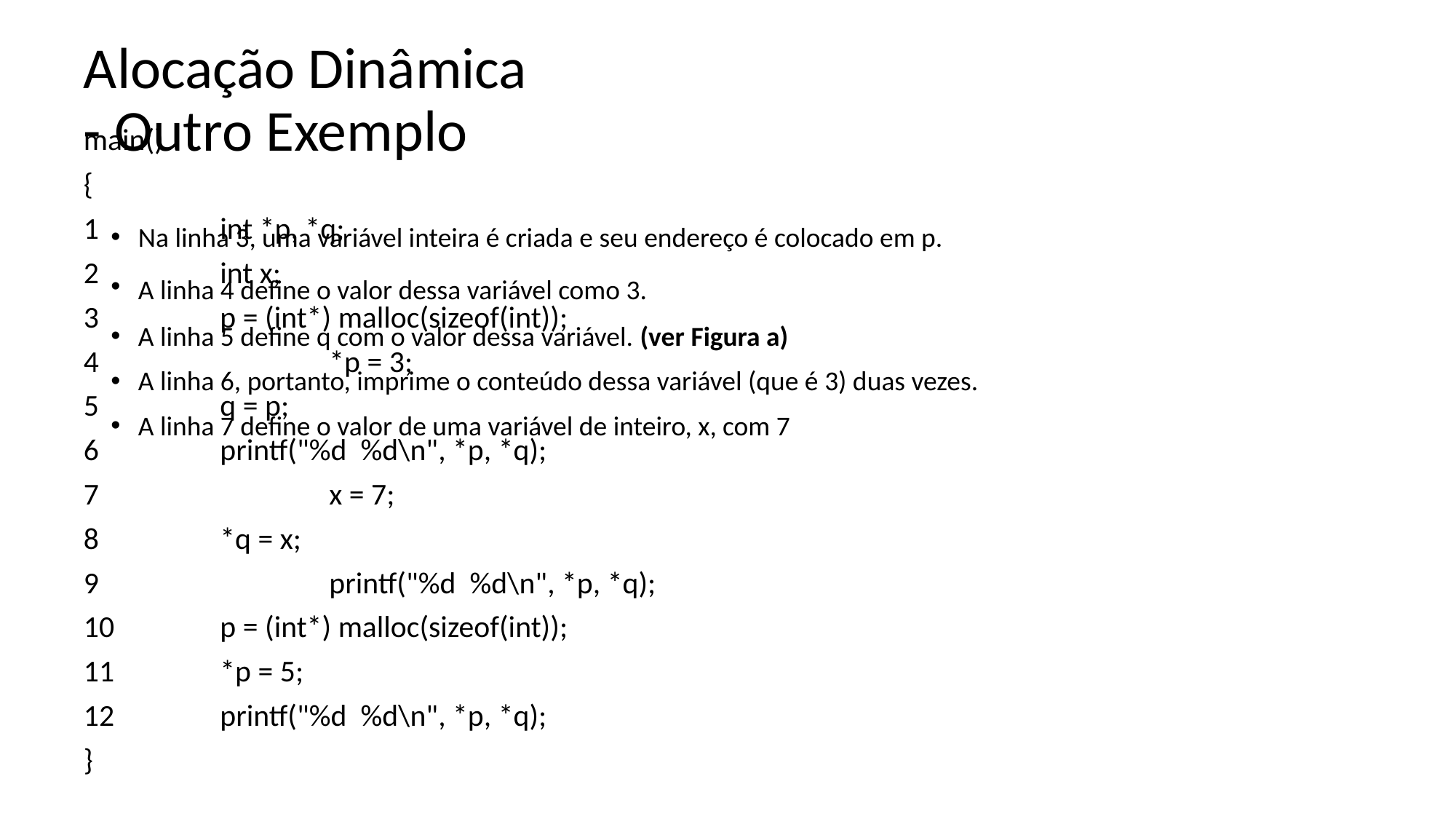

# Alocação Dinâmica - Outro Exemplo
main()
{
1 		int *p, *q;
2 		int x;
3 		p = (int*) malloc(sizeof(int));
4  		*p = 3;
5 		q = p;
6		printf("%d  %d\n", *p, *q);
7  		x = 7;
8 		*q = x;
9  		printf("%d  %d\n", *p, *q);
10  	p = (int*) malloc(sizeof(int));
11  	*p = 5;
12  	printf("%d  %d\n", *p, *q);
}
Na linha 3, uma variável inteira é criada e seu endereço é colocado em p.
A linha 4 define o valor dessa variável como 3.
A linha 5 define q com o valor dessa variável. (ver Figura a)
A linha 6, portanto, imprime o conteúdo dessa variável (que é 3) duas vezes.
A linha 7 define o valor de uma variável de inteiro, x, com 7